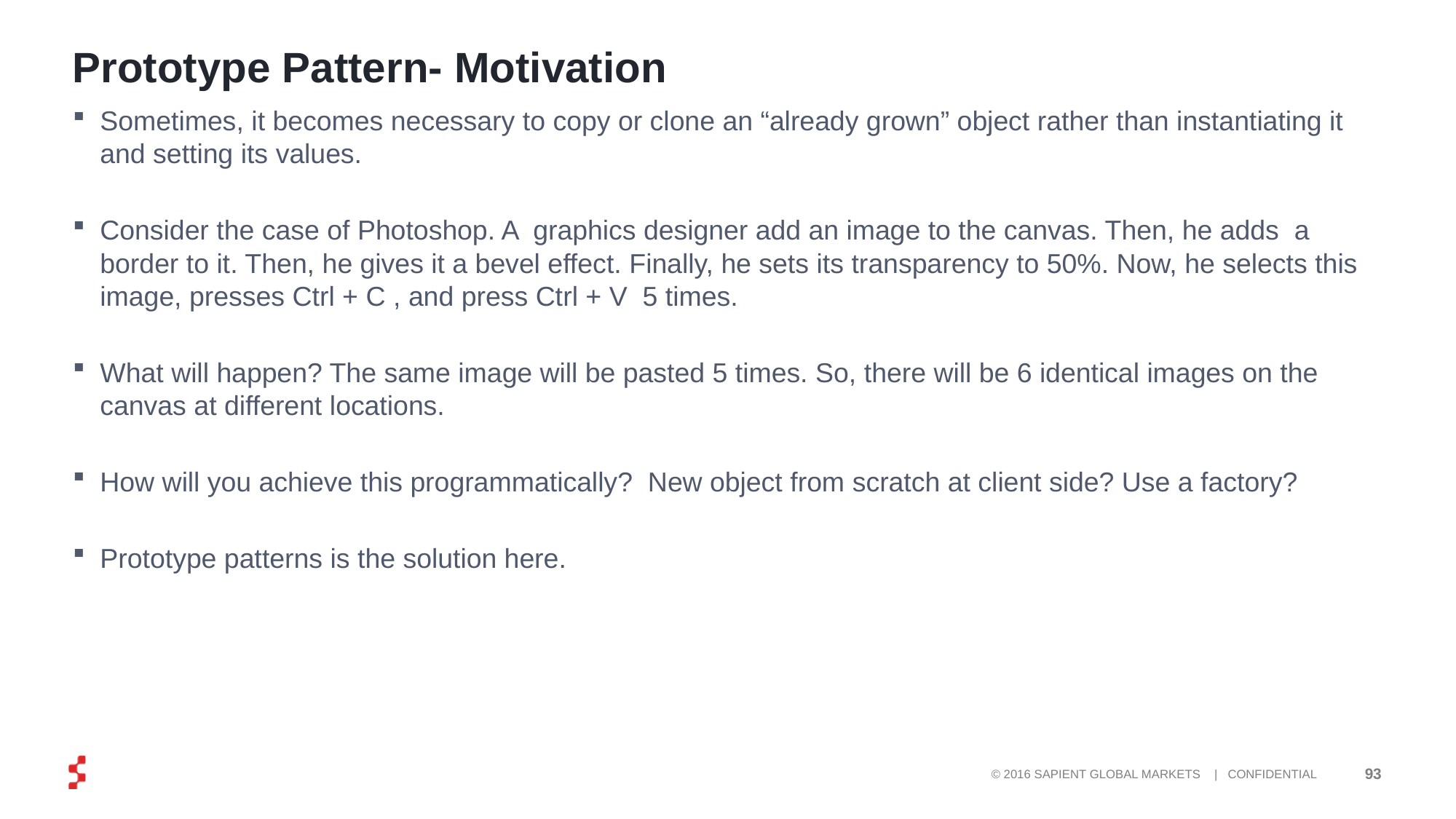

# Prototype Pattern- Motivation
Sometimes, it becomes necessary to copy or clone an “already grown” object rather than instantiating it and setting its values.

Consider the case of Photoshop. A  graphics designer add an image to the canvas. Then, he adds  a border to it. Then, he gives it a bevel effect. Finally, he sets its transparency to 50%. Now, he selects this image, presses Ctrl + C , and press Ctrl + V  5 times.

What will happen? The same image will be pasted 5 times. So, there will be 6 identical images on the canvas at different locations.

How will you achieve this programmatically?  New object from scratch at client side? Use a factory?

Prototype patterns is the solution here.